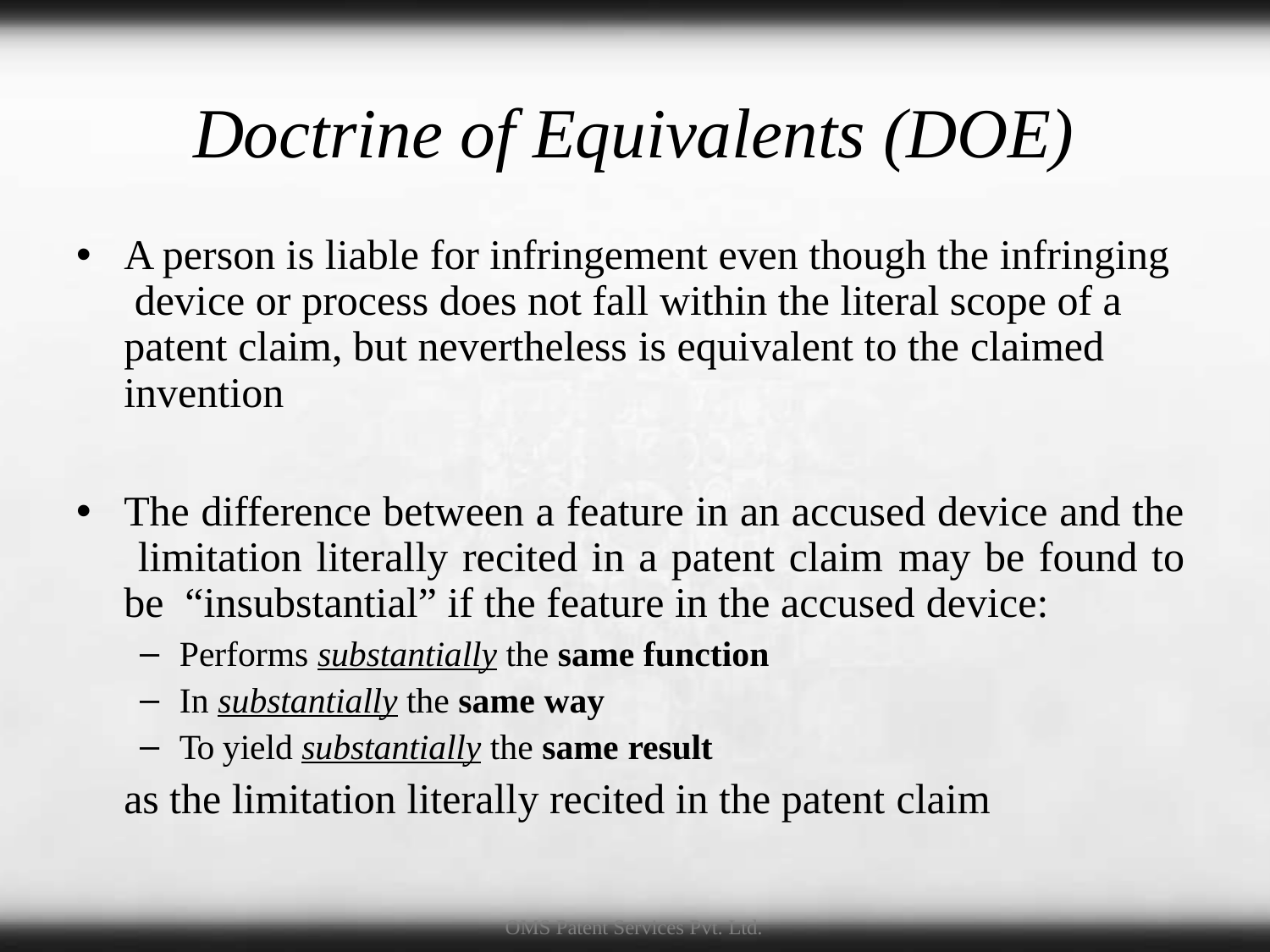

# Doctrine of Equivalents (DOE)
A person is liable for infringement even though the infringing  device or process does not fall within the literal scope of a  patent claim, but nevertheless is equivalent to the claimed  invention

The difference between a feature in an accused device and the  limitation literally recited in a patent claim may be found to be  “insubstantial” if the feature in the accused device:
Performs substantially the same function
In substantially the same way
To yield substantially the same result
as the limitation literally recited in the patent claim
OMS Patent Services Pvt. Ltd.